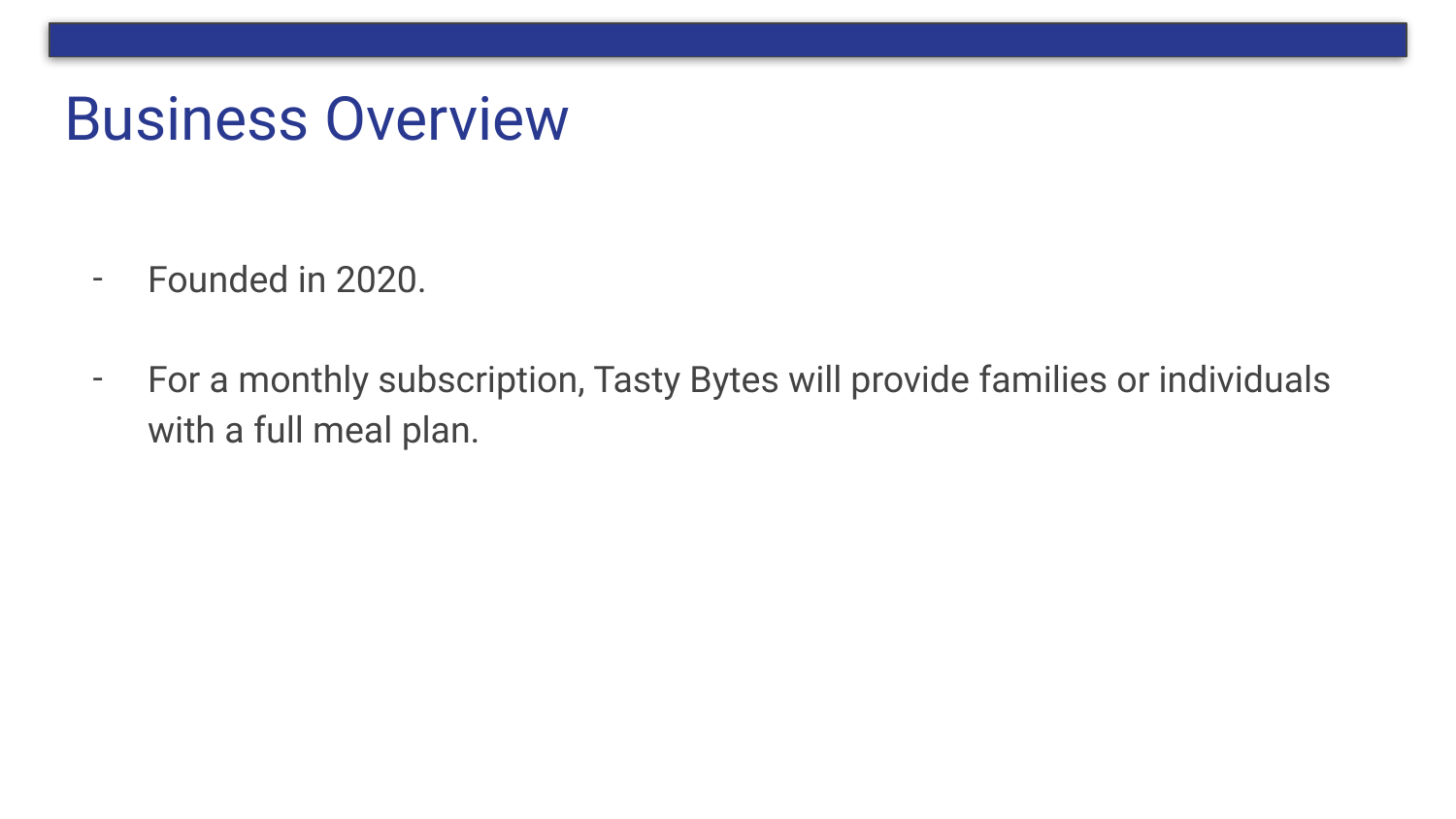

# Business Overview

Founded in 2020.

For a monthly subscription, Tasty Bytes will provide families or individuals with a full meal plan.